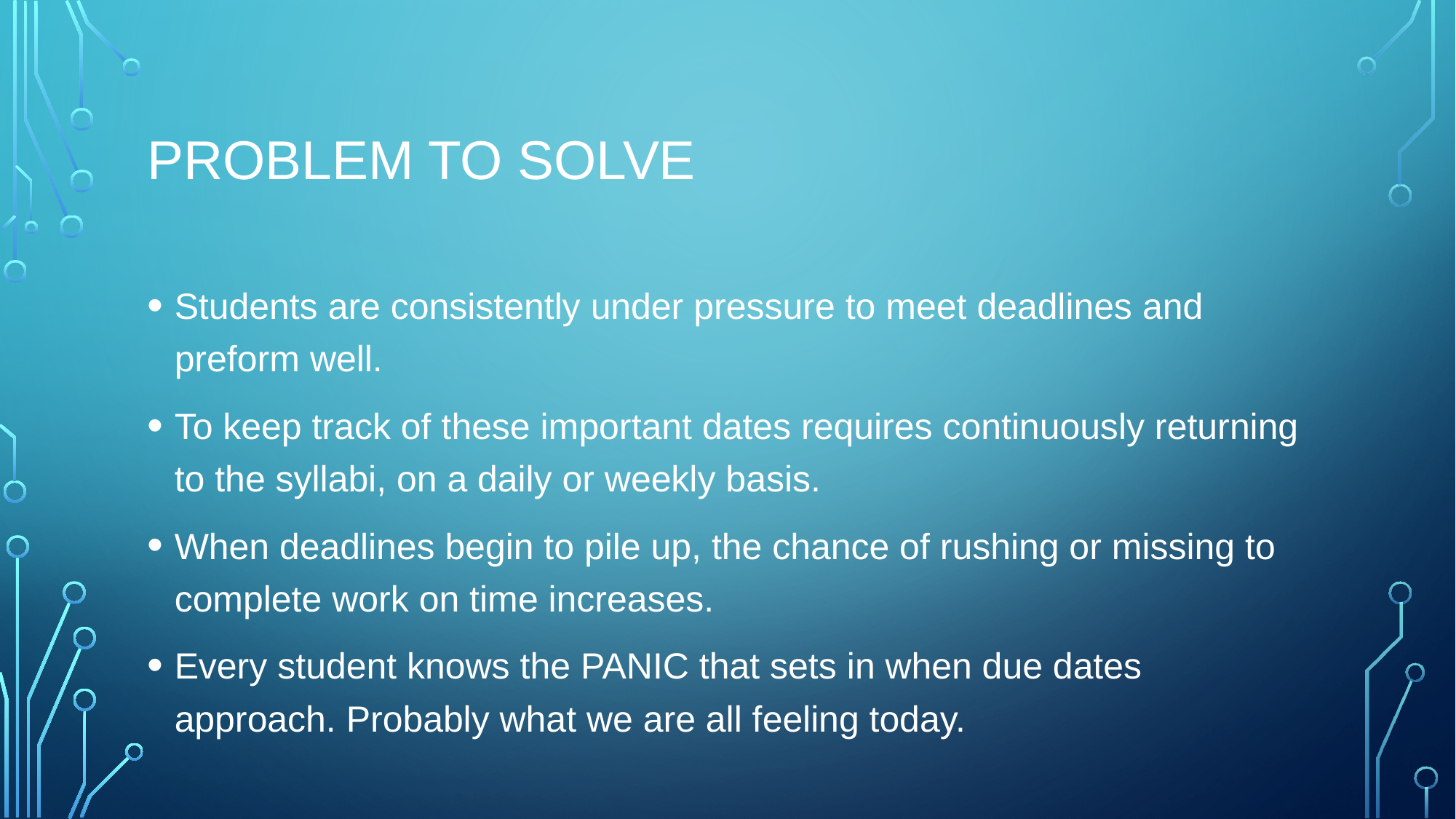

# Problem to Solve
Students are consistently under pressure to meet deadlines and preform well.
To keep track of these important dates requires continuously returning to the syllabi, on a daily or weekly basis.
When deadlines begin to pile up, the chance of rushing or missing to complete work on time increases.
Every student knows the PANIC that sets in when due dates approach. Probably what we are all feeling today.